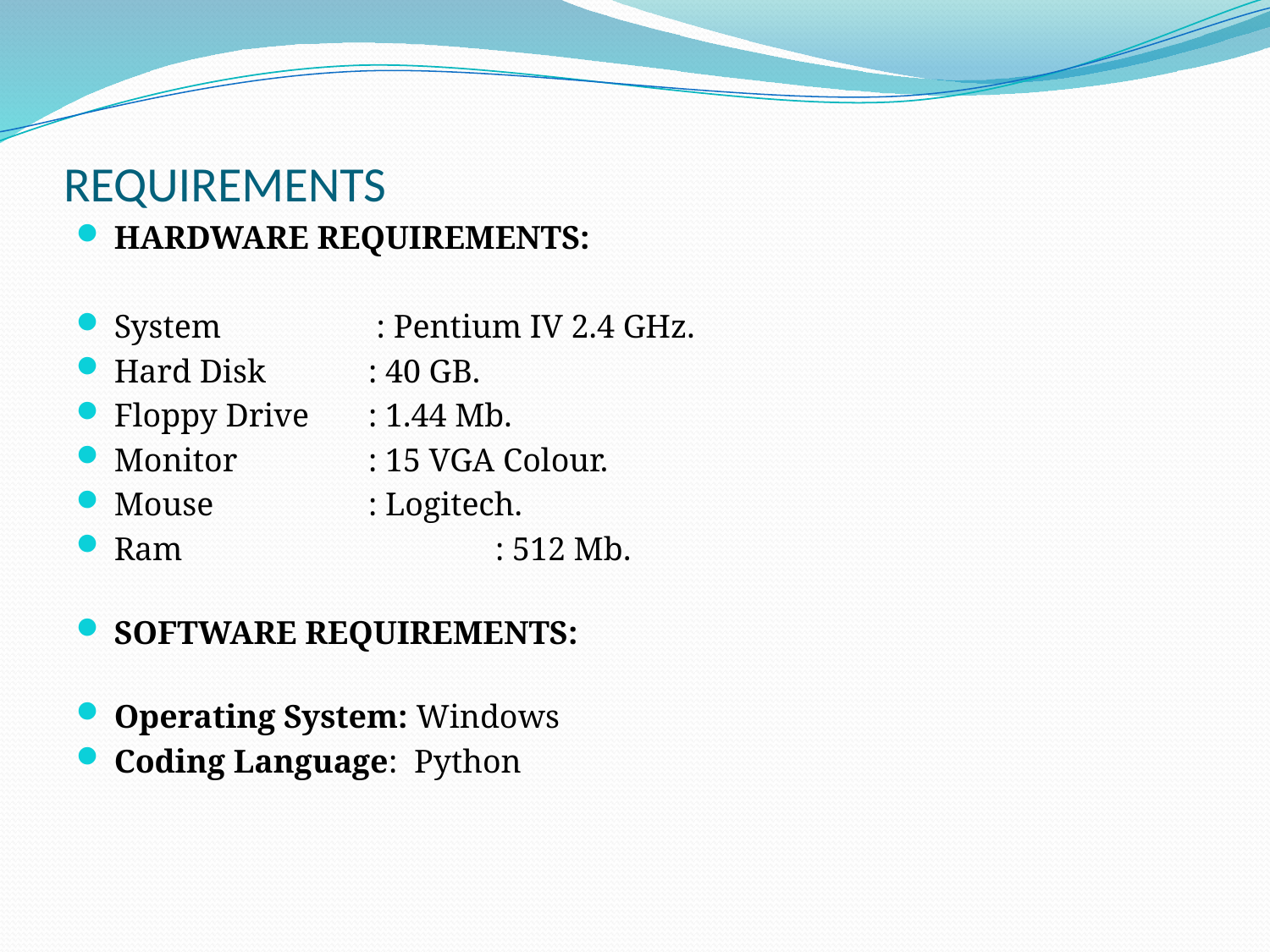

# REQUIREMENTS
HARDWARE REQUIREMENTS:

System		 : Pentium IV 2.4 GHz.
Hard Disk        	: 40 GB.
Floppy Drive	: 1.44 Mb.
Monitor		: 15 VGA Colour.
Mouse		: Logitech.
Ram			: 512 Mb.

SOFTWARE REQUIREMENTS:

Operating System: Windows
Coding Language:  Python